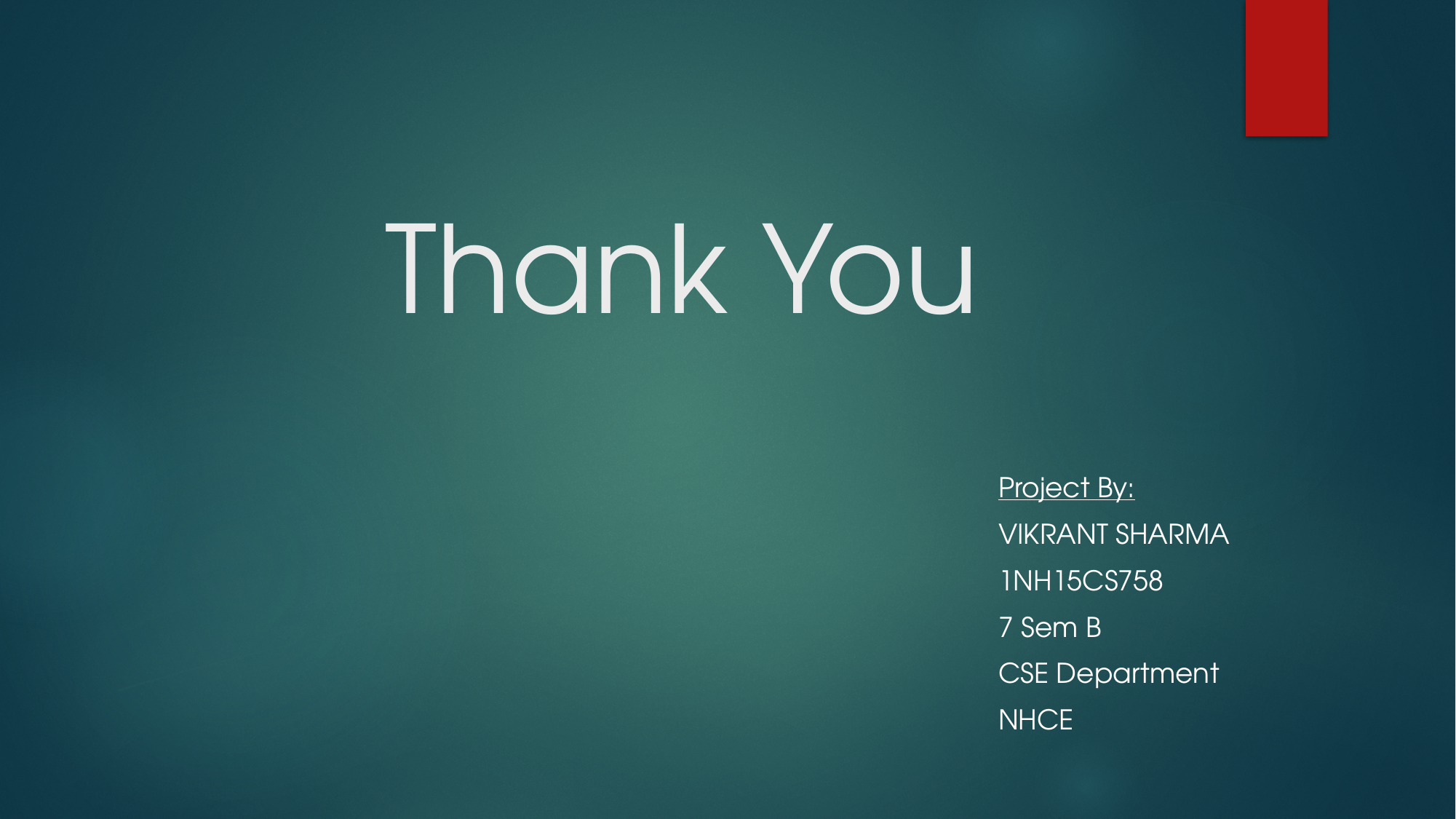

# Thank You
                                                                                                                Project By:
                                                                                                                VIKRANT SHARMA
                                                                                                                1NH15CS758
                                                                                                                7 Sem B
                                                                                                                CSE Department
                                                                                                                NHCE